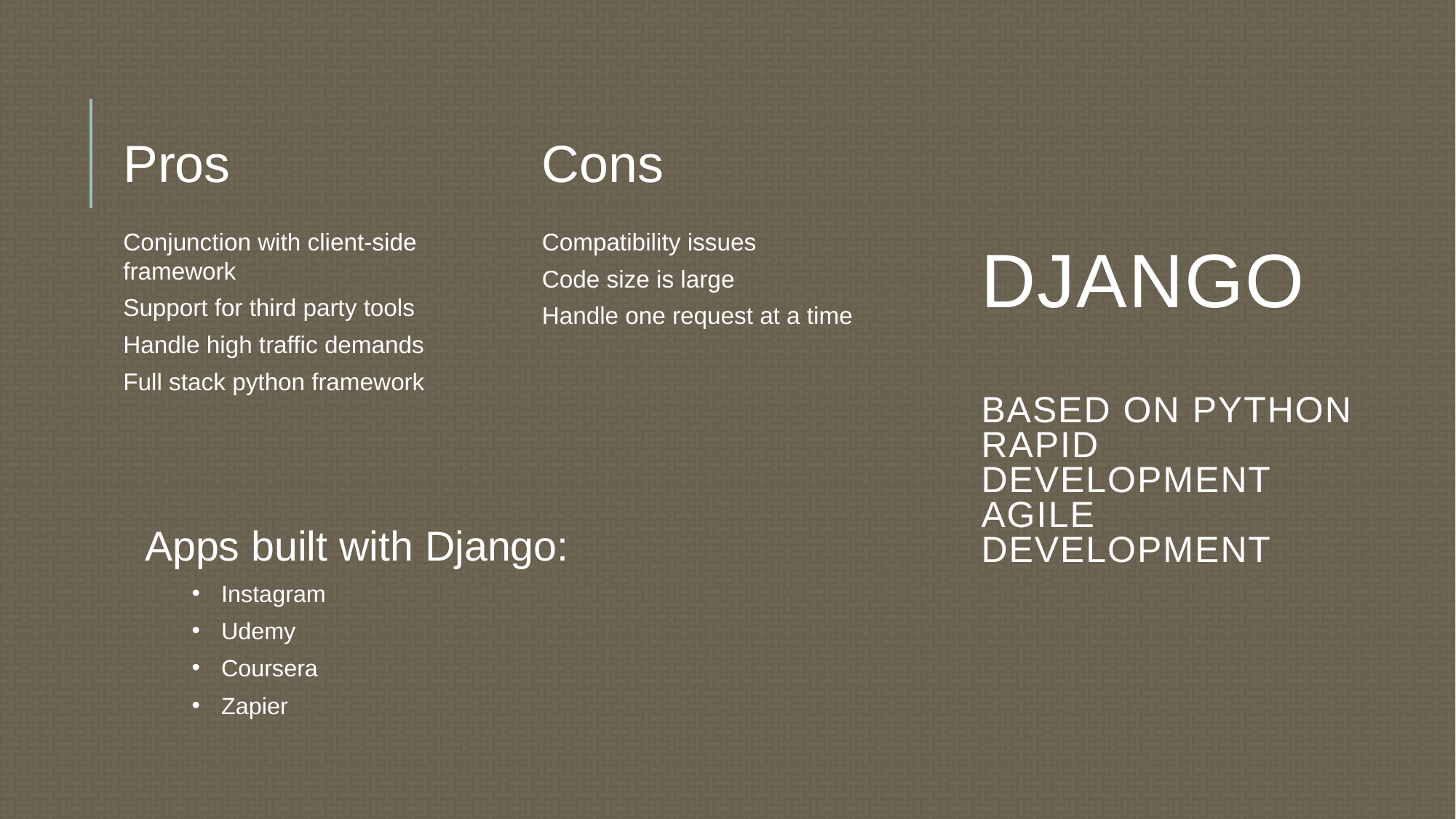

# Django based on Python Rapid Development Agile Development
Pros
Cons
Conjunction with client-side framework
Support for third party tools
Handle high traffic demands
Full stack python framework
Compatibility issues
Code size is large
Handle one request at a time
Apps built with Django:
Instagram
Udemy
Coursera
Zapier